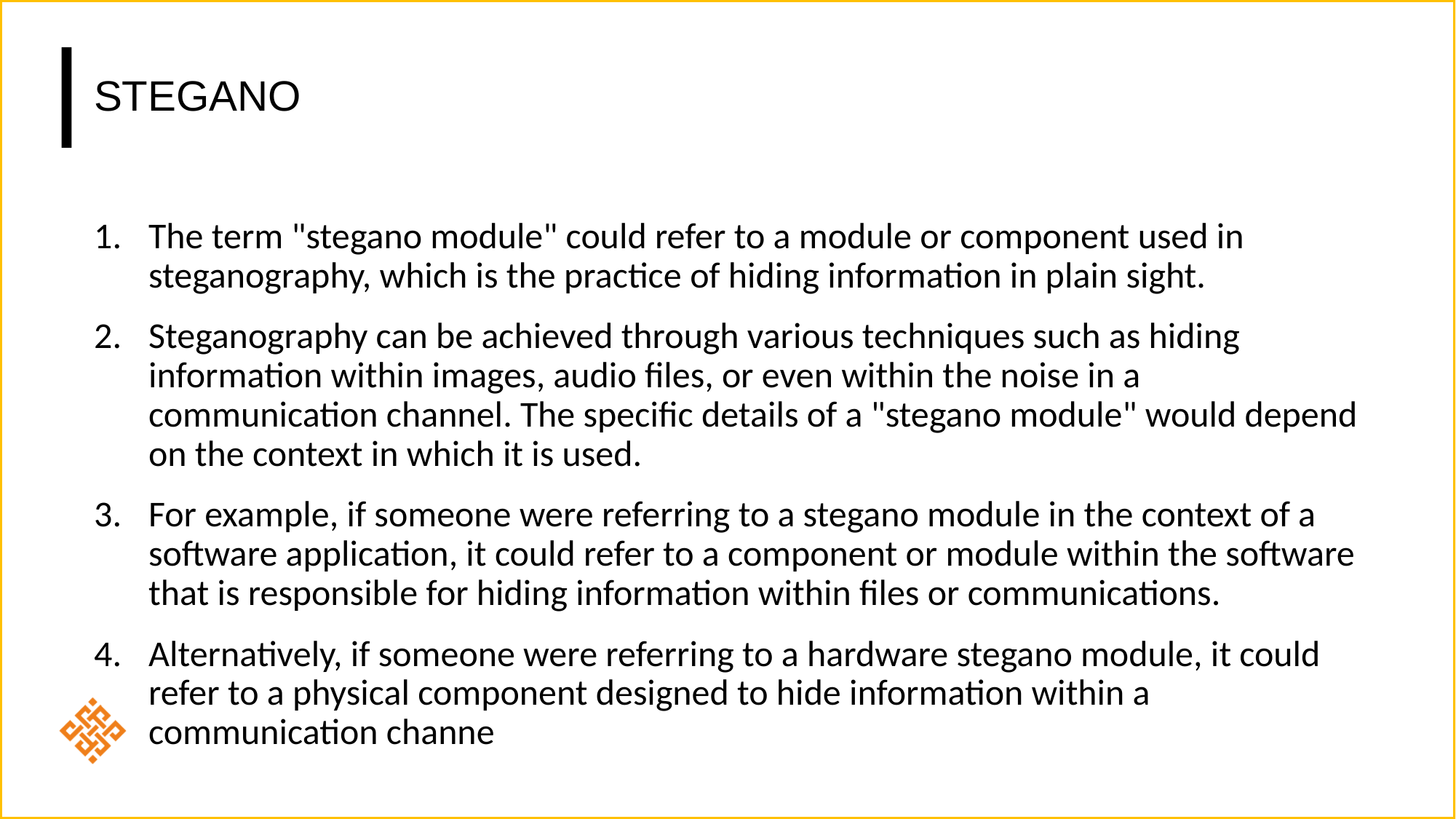

# stegano
The term "stegano module" could refer to a module or component used in steganography, which is the practice of hiding information in plain sight.
Steganography can be achieved through various techniques such as hiding information within images, audio files, or even within the noise in a communication channel. The specific details of a "stegano module" would depend on the context in which it is used.
For example, if someone were referring to a stegano module in the context of a software application, it could refer to a component or module within the software that is responsible for hiding information within files or communications.
Alternatively, if someone were referring to a hardware stegano module, it could refer to a physical component designed to hide information within a communication channe